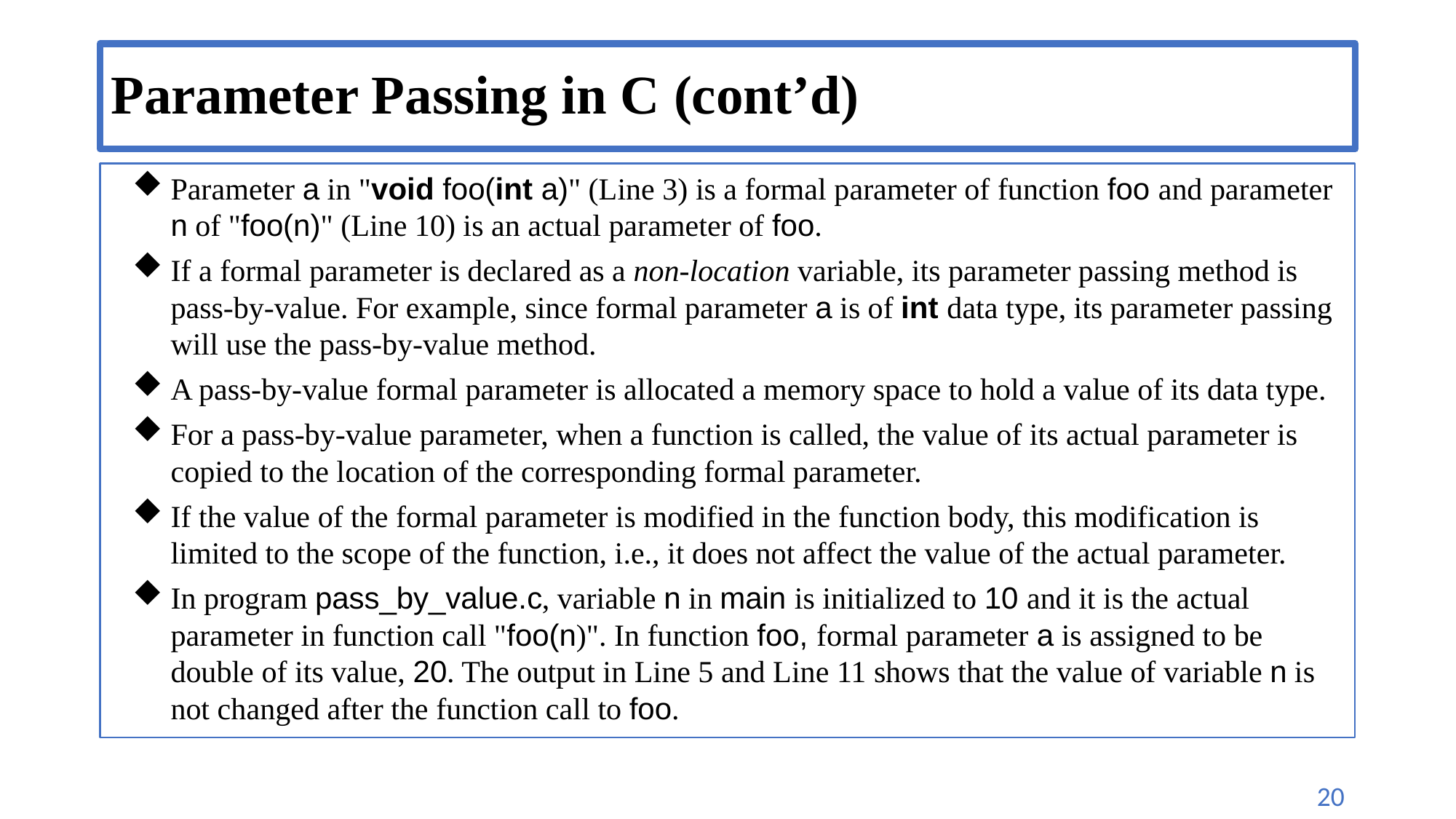

# Parameter Passing in C (cont’d)
Parameter a in "void foo(int a)" (Line 3) is a formal parameter of function foo and parameter n of "foo(n)" (Line 10) is an actual parameter of foo.
If a formal parameter is declared as a non-location variable, its parameter passing method is pass-by-value. For example, since formal parameter a is of int data type, its parameter passing will use the pass-by-value method.
A pass-by-value formal parameter is allocated a memory space to hold a value of its data type.
For a pass-by-value parameter, when a function is called, the value of its actual parameter is copied to the location of the corresponding formal parameter.
If the value of the formal parameter is modified in the function body, this modification is limited to the scope of the function, i.e., it does not affect the value of the actual parameter.
In program pass_by_value.c, variable n in main is initialized to 10 and it is the actual parameter in function call "foo(n)". In function foo, formal parameter a is assigned to be double of its value, 20. The output in Line 5 and Line 11 shows that the value of variable n is not changed after the function call to foo.